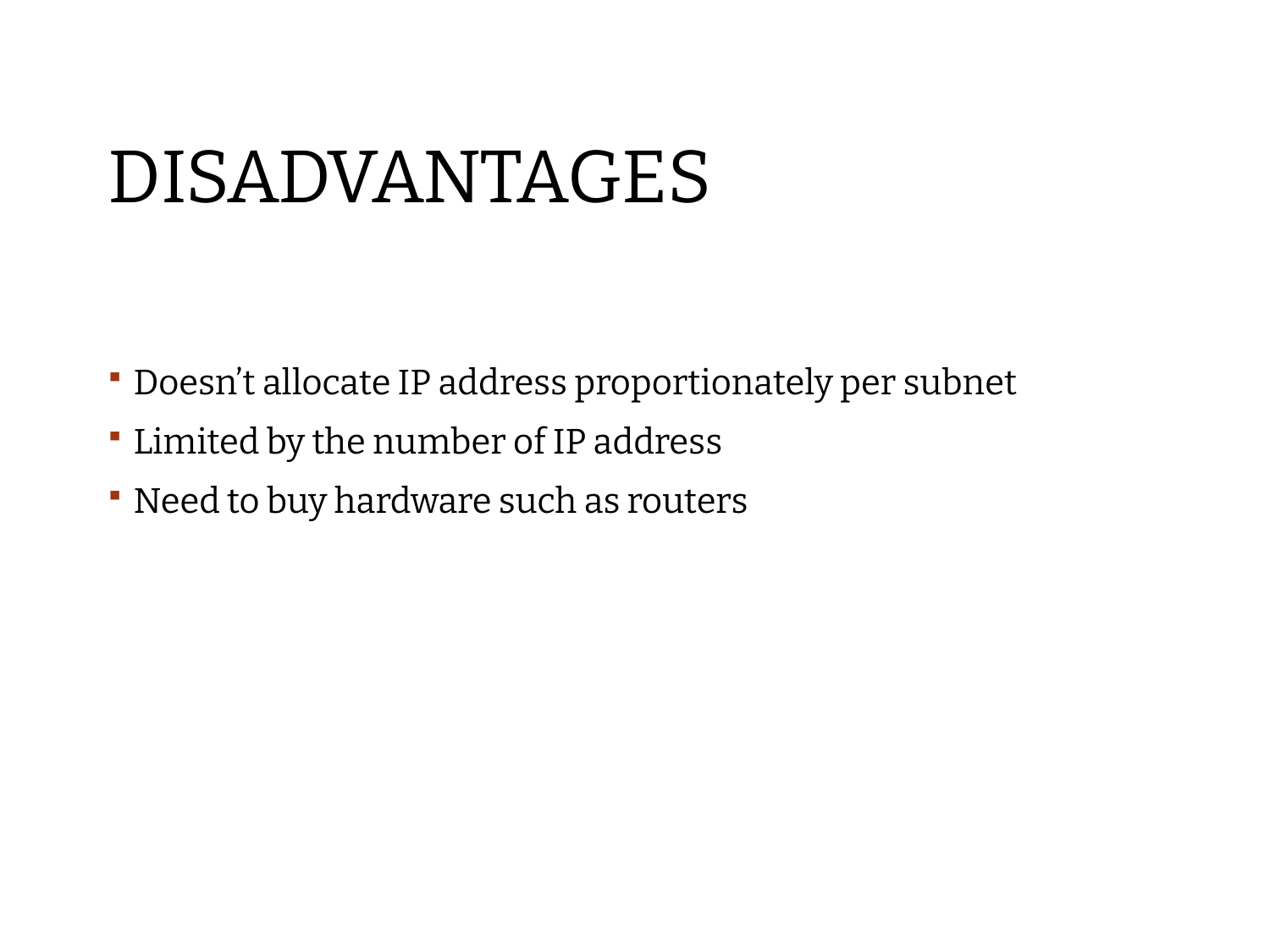

# Disadvantages

Doesn’t allocate IP address proportionately per subnet
Limited by the number of IP address
Need to buy hardware such as routers